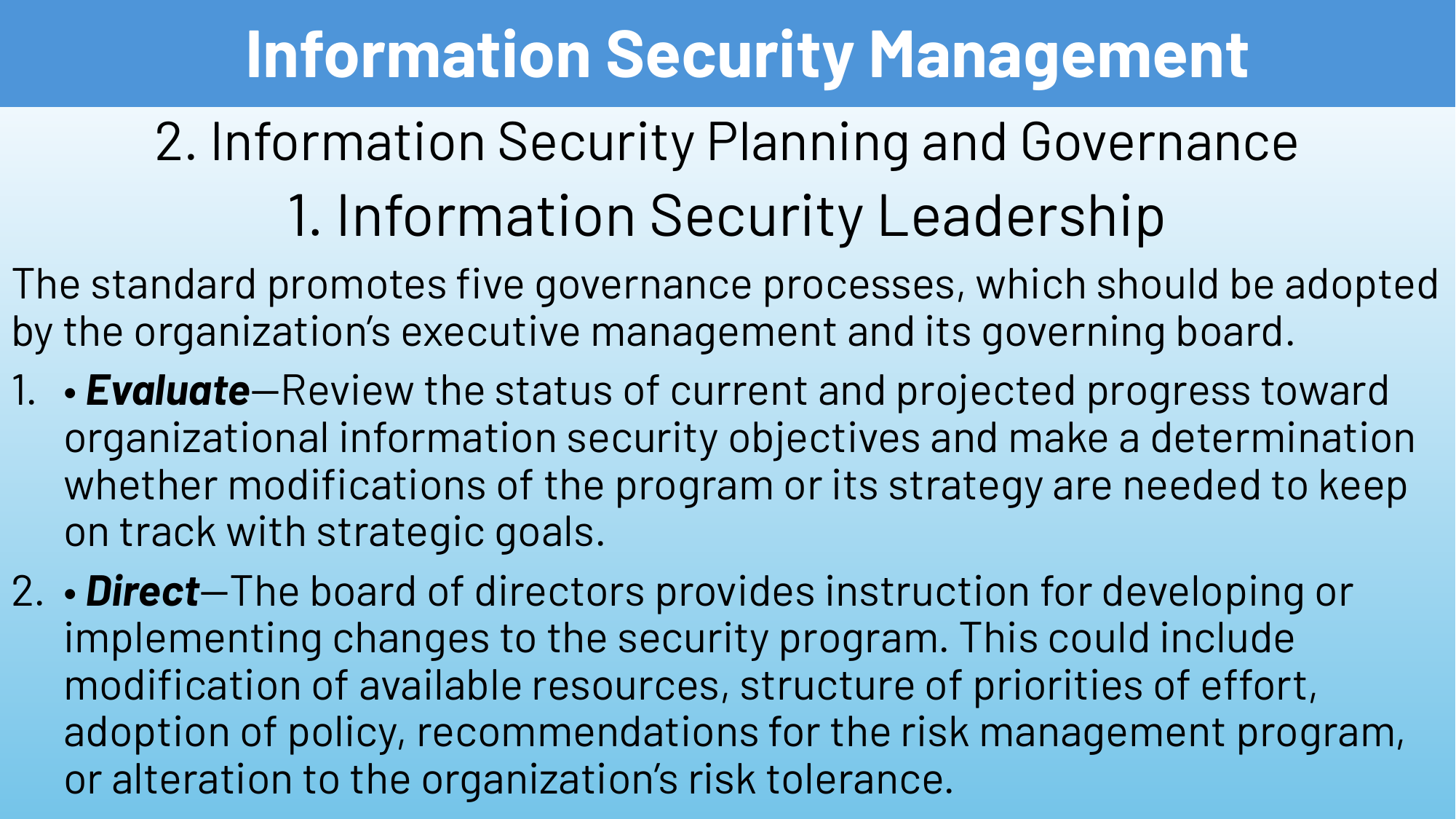

Information Security Management
2. Information Security Planning and Governance
1. Information Security Leadership
The standard promotes five governance processes, which should be adopted by the organization’s executive management and its governing board.
• Evaluate—Review the status of current and projected progress toward organizational information security objectives and make a determination whether modifications of the program or its strategy are needed to keep on track with strategic goals.
• Direct—The board of directors provides instruction for developing or implementing changes to the security program. This could include modification of available resources, structure of priorities of effort, adoption of policy, recommendations for the risk management program, or alteration to the organization’s risk tolerance.